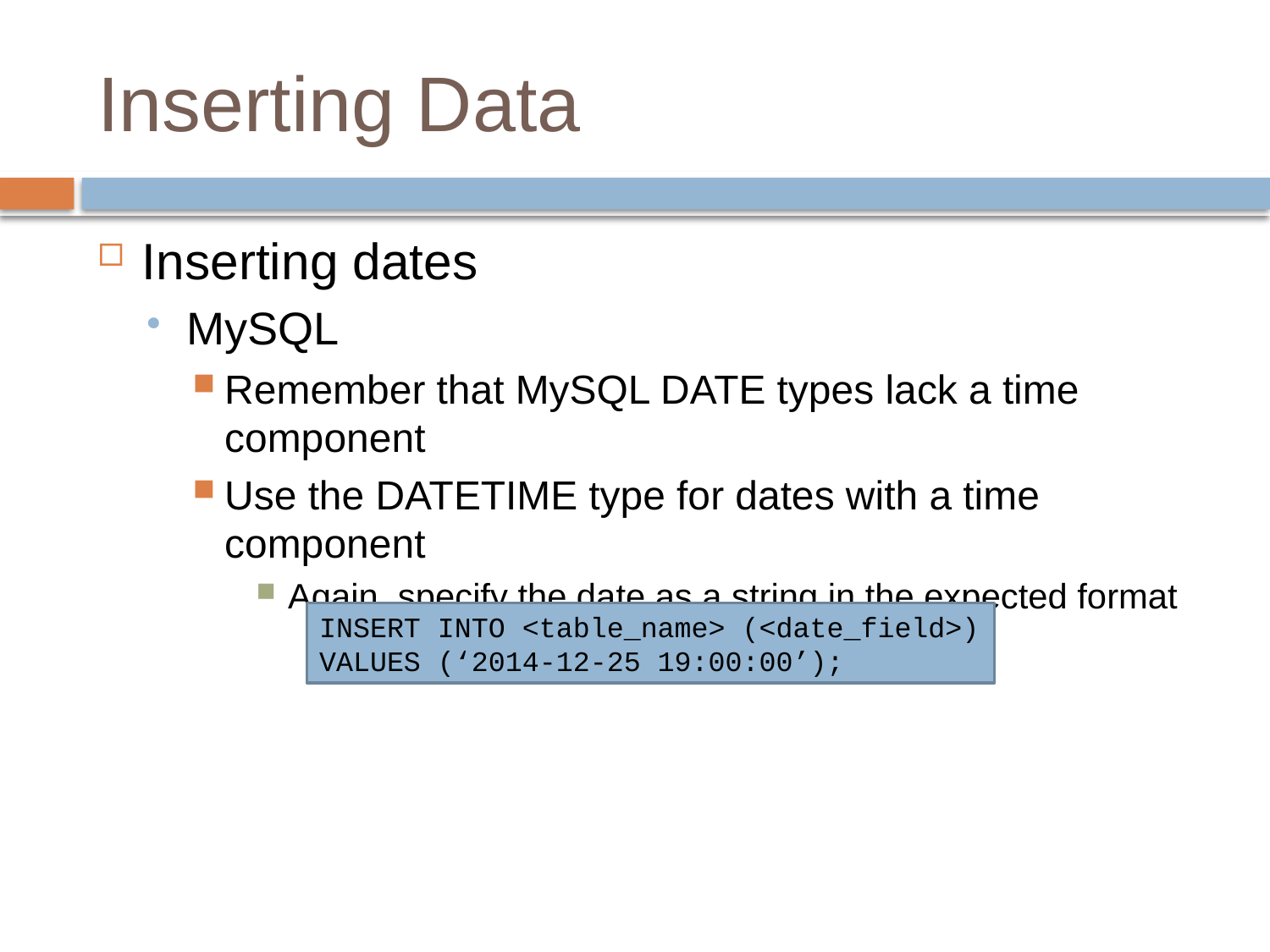

# Inserting Data
Inserting dates
MySQL
Remember that MySQL DATE types lack a time component
Use the DATETIME type for dates with a time component
Again, specify the date as a string in the expected format
INSERT INTO <table_name> (<date_field>)
VALUES (‘2014-12-25 19:00:00’);